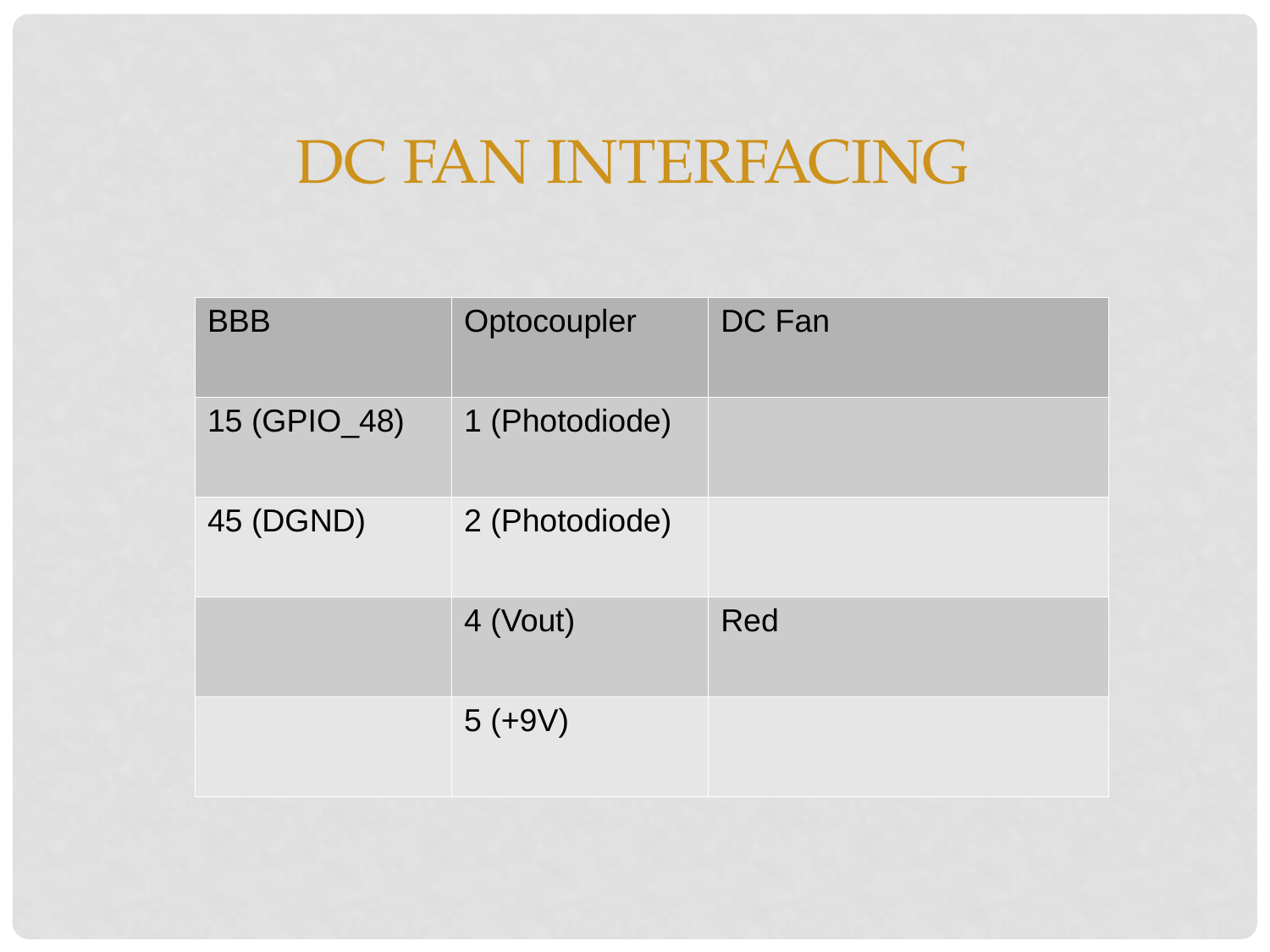

dc fan interfacing

| BBB | Optocoupler | DC Fan |
| --- | --- | --- |
| 15 (GPIO\_48) | 1 (Photodiode) |  |
| 45 (DGND) | 2 (Photodiode) |  |
|  | 4 (Vout) | Red |
|  | 5 (+9V) |  |